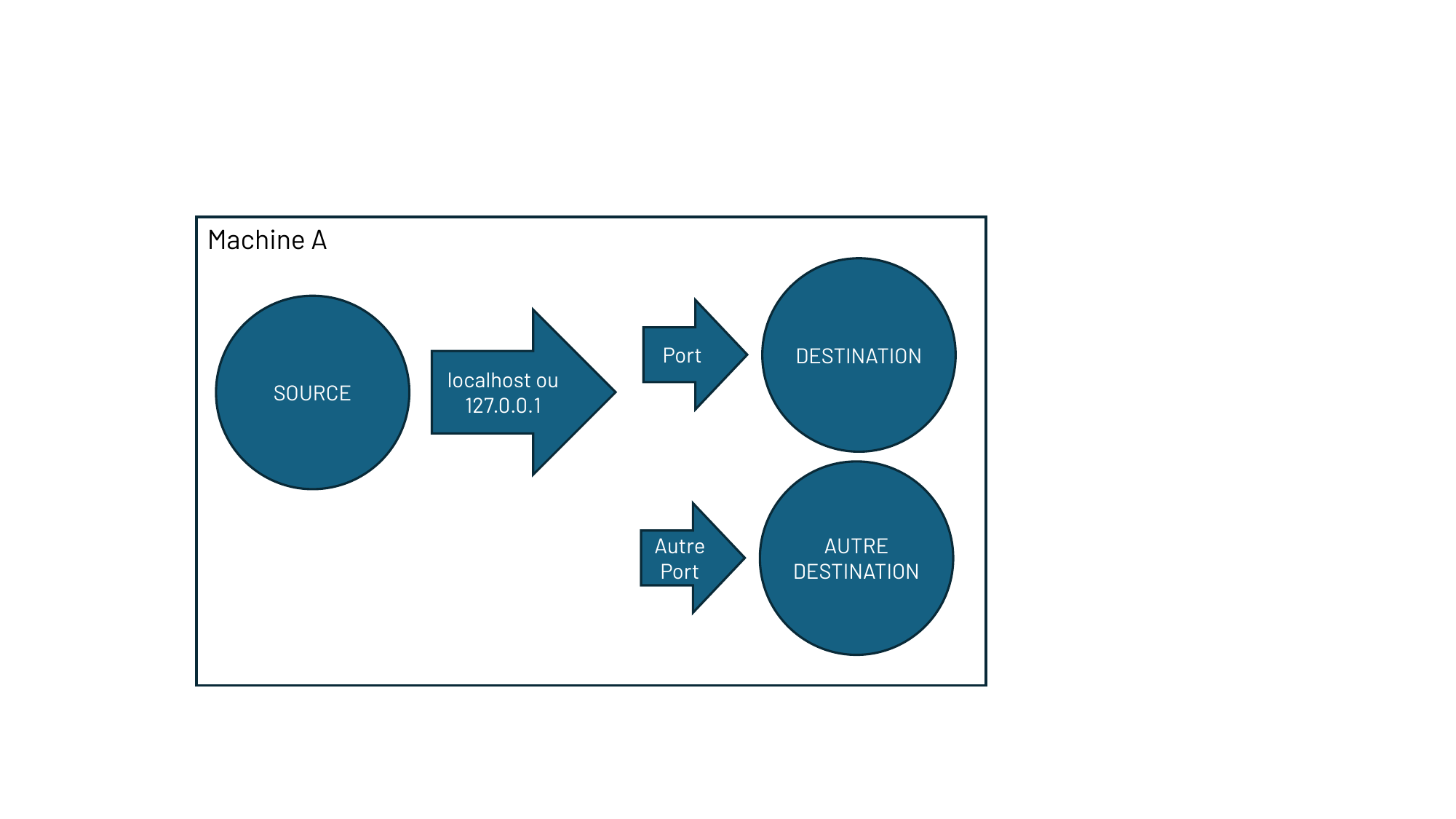

Machine A
DESTINATION
SOURCE
Port
localhost ou
127.0.0.1
AUTRE
DESTINATION
Autre Port